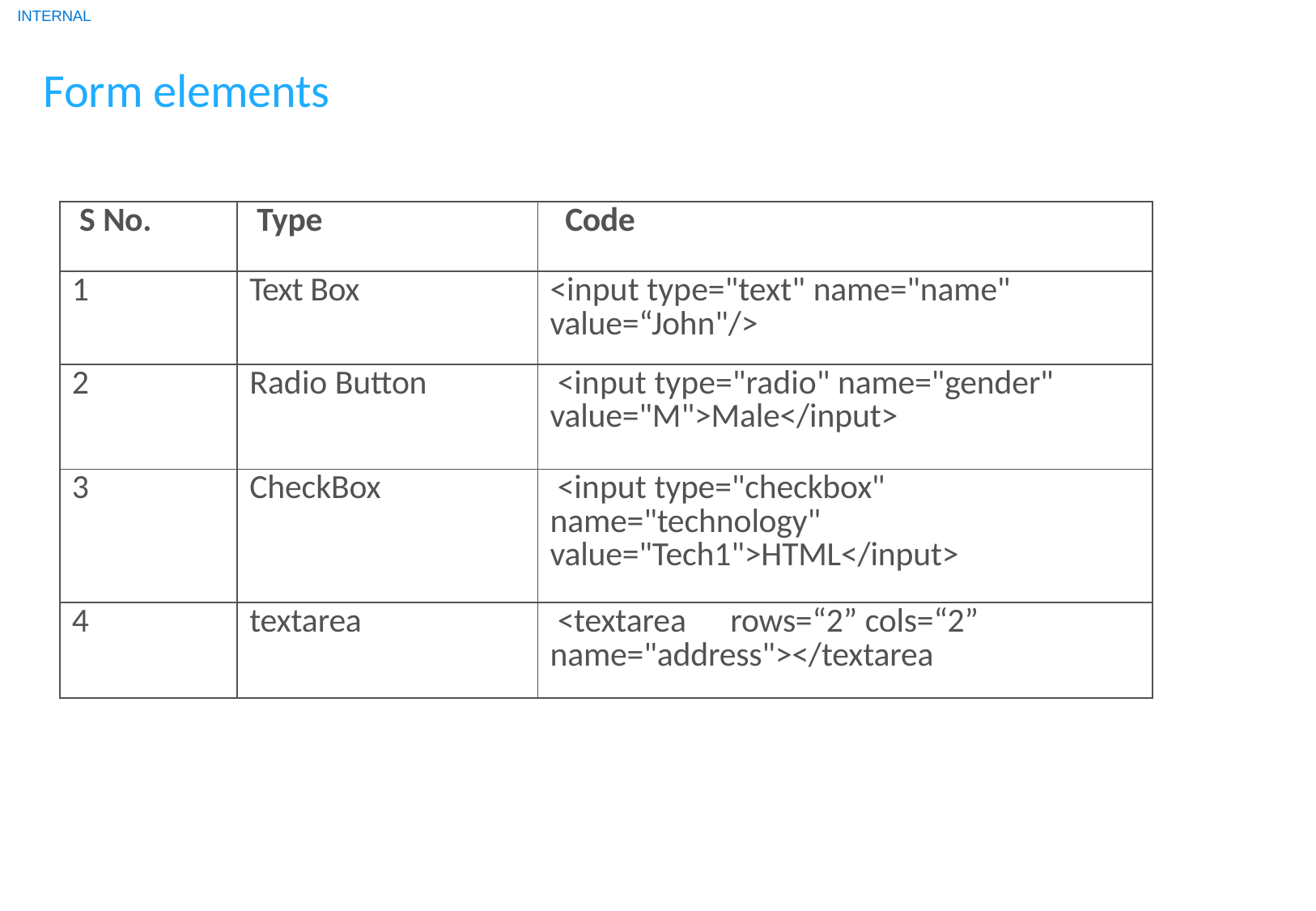

INTERNAL
# Form elements
| S No. | Type | Code |
| --- | --- | --- |
| 1 | Text Box | <input type="text" name="name" value=“John"/> |
| 2 | Radio Button | <input type="radio" name="gender" value="M">Male</input> |
| 3 | CheckBox | <input type="checkbox" name="technology" value="Tech1">HTML</input> |
| 4 | textarea | <textarea rows=“2” cols=“2” name="address"></textarea |